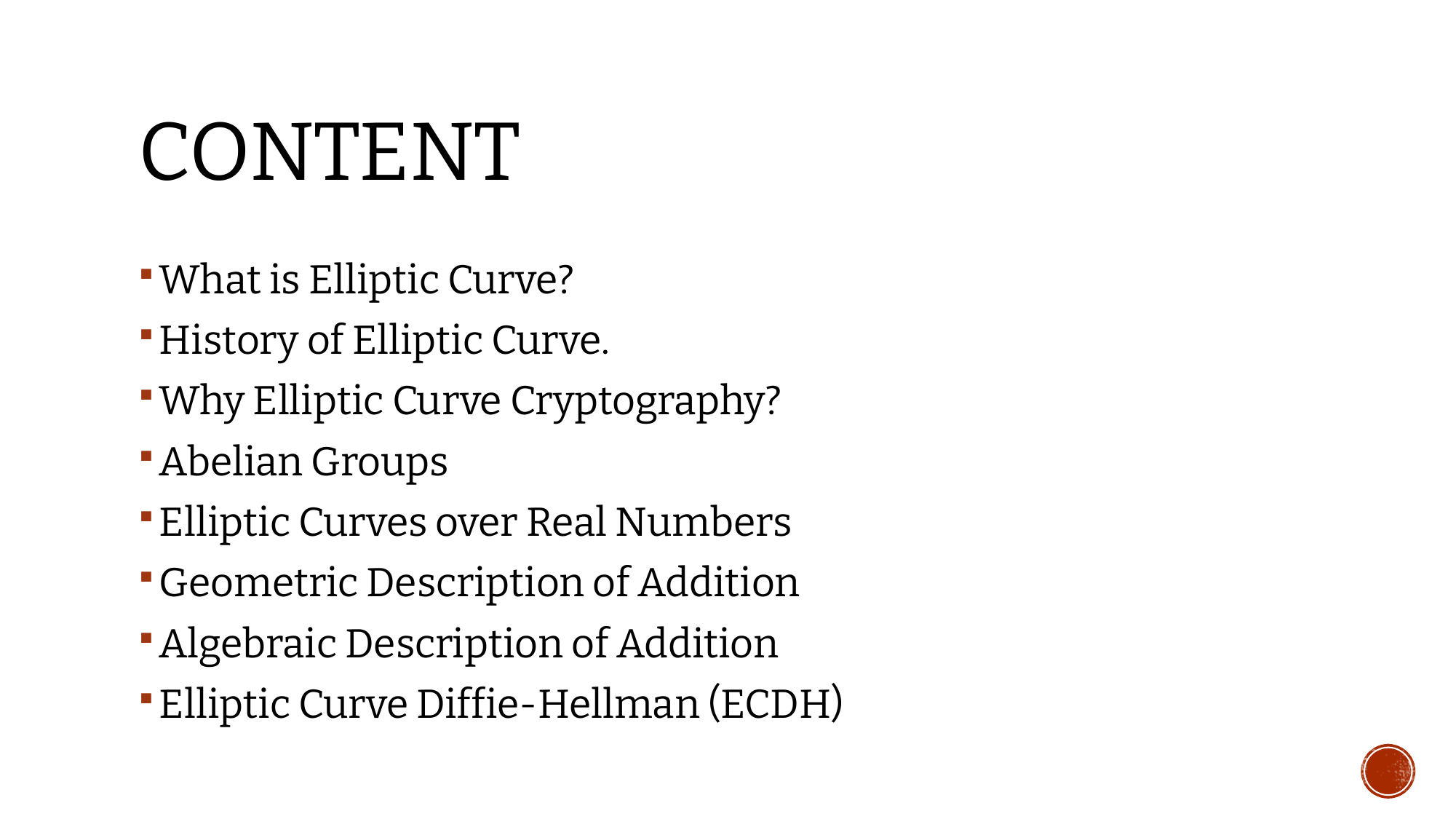

# Content
What is Elliptic Curve?
History of Elliptic Curve.
Why Elliptic Curve Cryptography?
Abelian Groups
Elliptic Curves over Real Numbers
Geometric Description of Addition
Algebraic Description of Addition
Elliptic Curve Diffie-Hellman (ECDH)